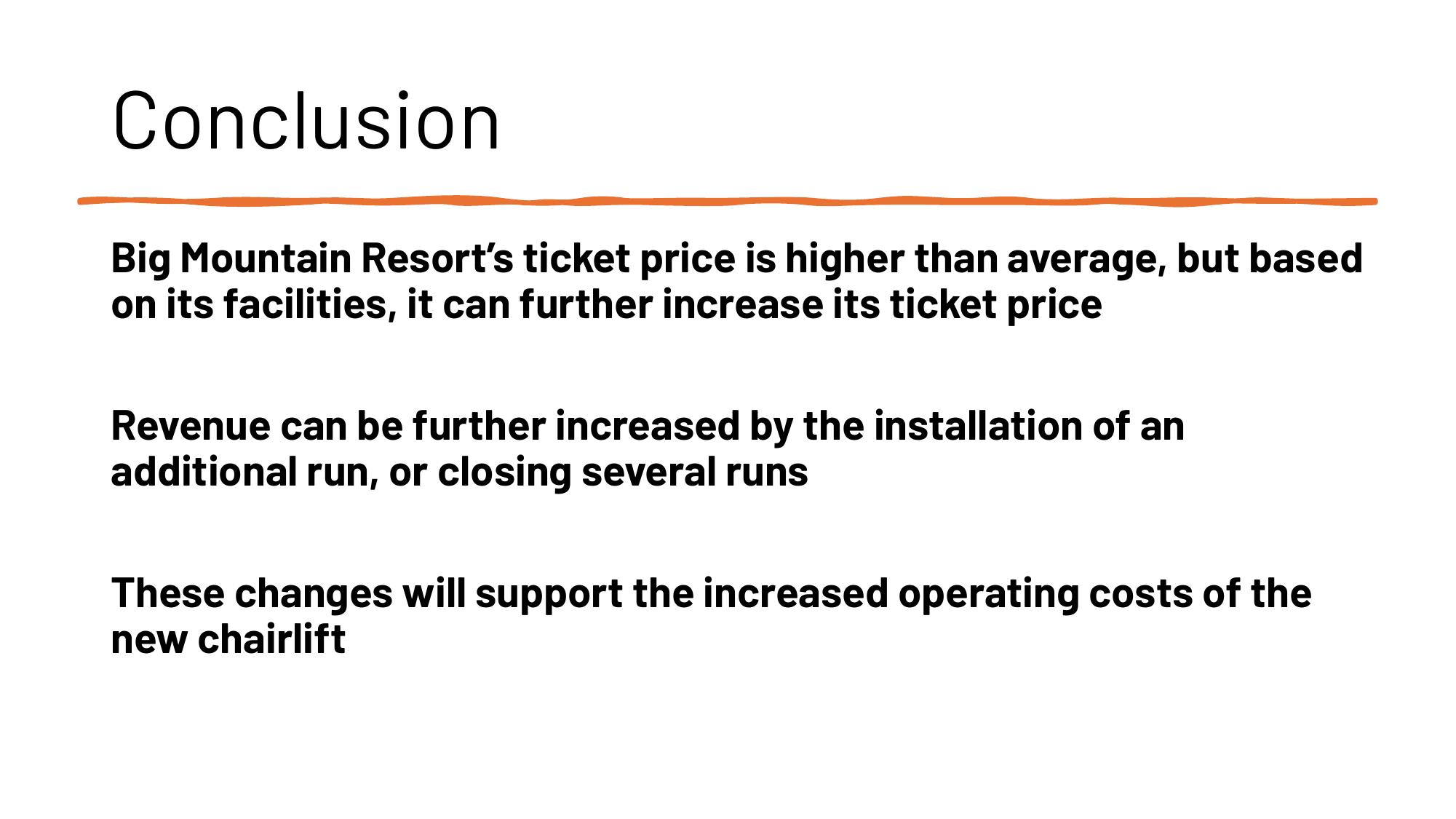

# Conclusion

Big Mountain Resort’s ticket price is higher than average, but based on its facilities, it can further increase its ticket price

Revenue can be further increased by the installation of an additional run, or closing several runs

These changes will support the increased operating costs of the new chairlift